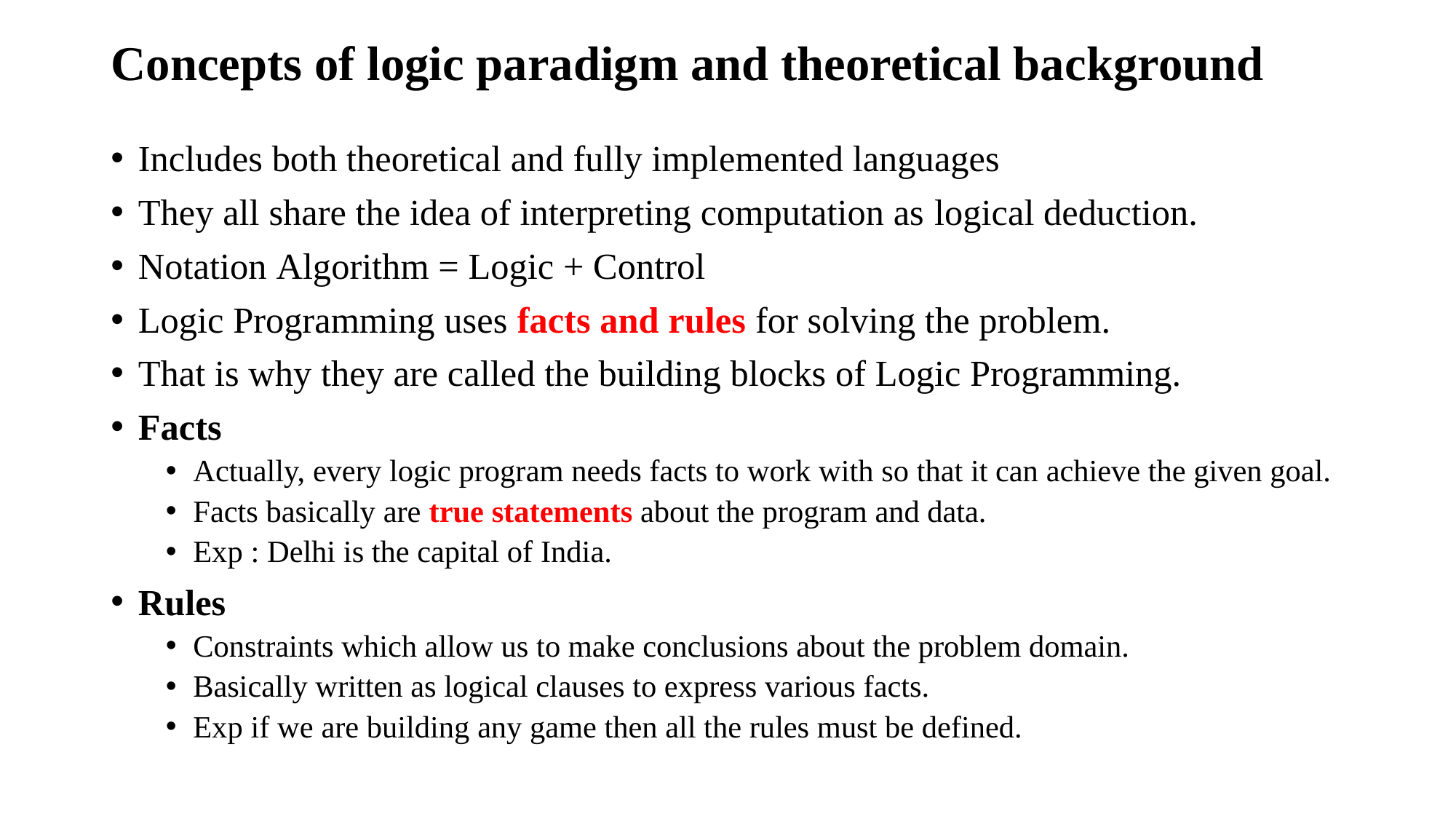

# Concepts of logic paradigm and theoretical background
Includes both theoretical and fully implemented languages
They all share the idea of interpreting computation as logical deduction.
Notation Algorithm = Logic + Control
Logic Programming uses facts and rules for solving the problem.
That is why they are called the building blocks of Logic Programming.
Facts
Actually, every logic program needs facts to work with so that it can achieve the given goal.
Facts basically are true statements about the program and data.
Exp : Delhi is the capital of India.
Rules
Constraints which allow us to make conclusions about the problem domain.
Basically written as logical clauses to express various facts.
Exp if we are building any game then all the rules must be defined.